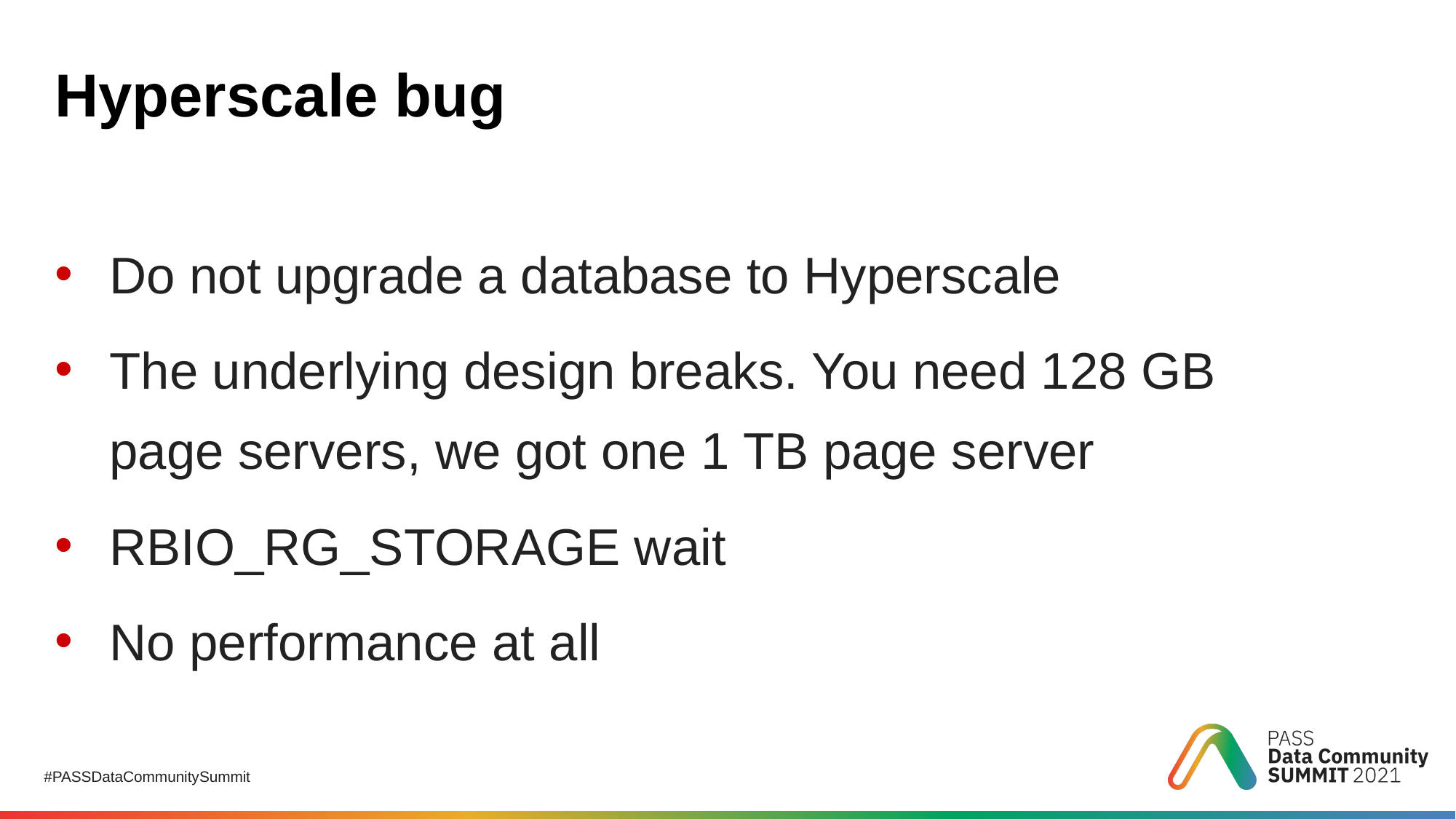

# Hyperscale bug
Do not upgrade a database to Hyperscale
The underlying design breaks. You need 128 GB page servers, we got one 1 TB page server
RBIO_RG_STORAGE wait
No performance at all